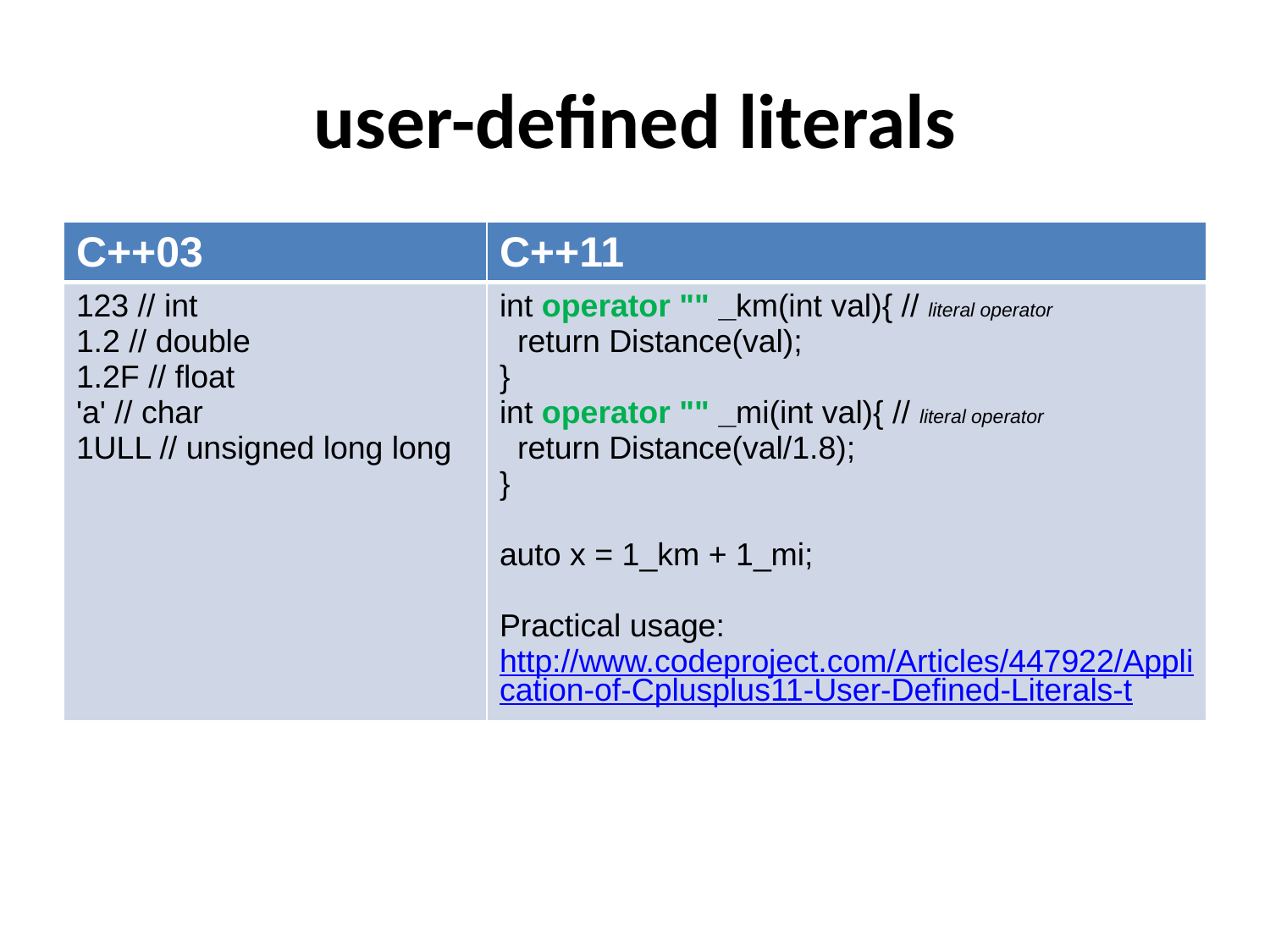

# user-defined literals
| C++03 | C++11 |
| --- | --- |
| 123 // int 1.2 // double 1.2F // float 'a' // char 1ULL // unsigned long long | int operator "" \_km(int val){ // literal operator return Distance(val); } int operator "" \_mi(int val){ // literal operator return Distance(val/1.8); } auto x = 1\_km + 1\_mi; Practical usage: http://www.codeproject.com/Articles/447922/Application-of-Cplusplus11-User-Defined-Literals-t |